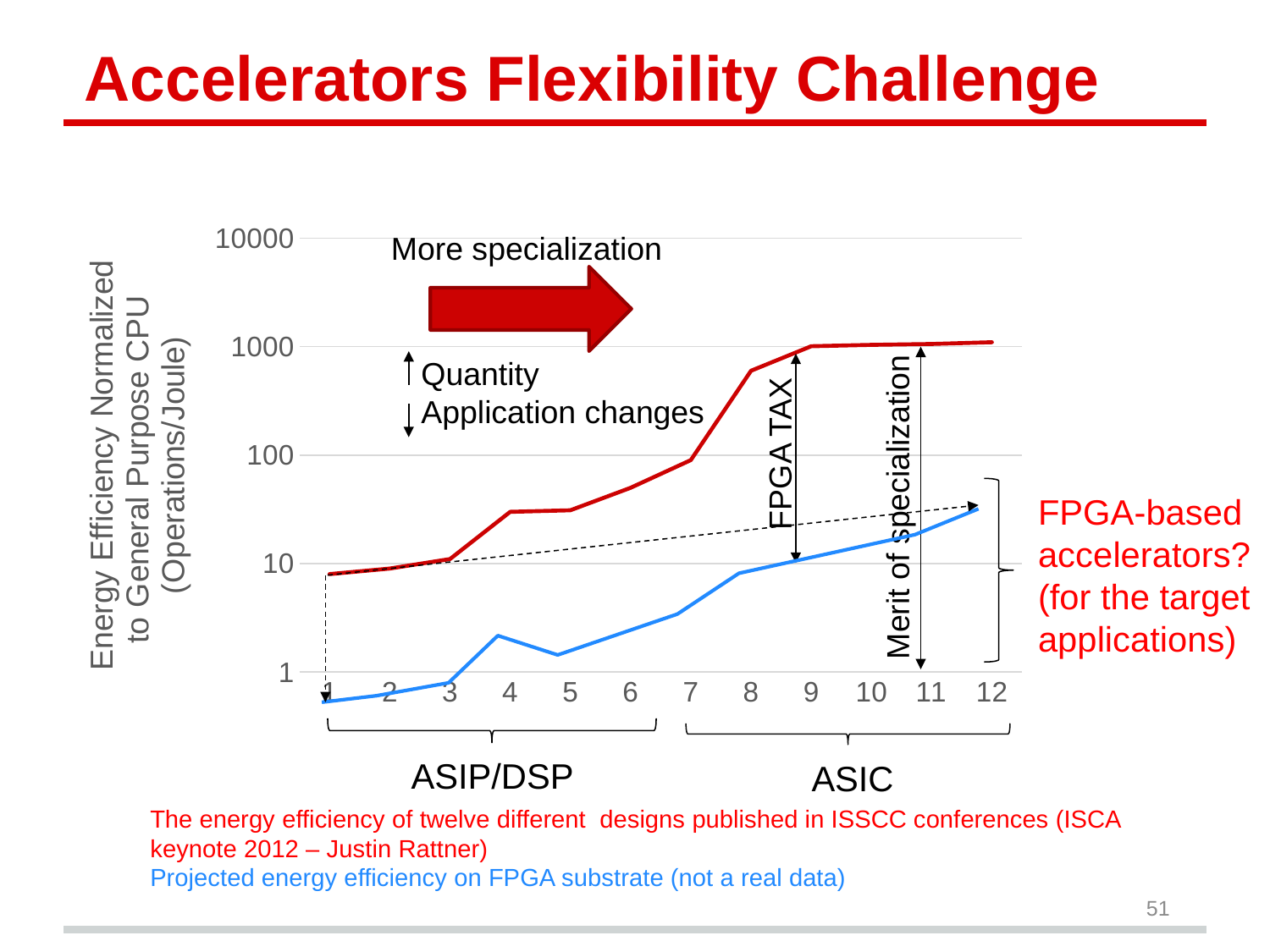

# Accelerators Flexibility Challenge

### Chart

| Category |  |
|---|---|
More specialization

Quantity
Application changes
FPGA TAX

Merit of specialization
FPGA-based accelerators? (for the target applications)

ASIP/DSP
ASIC
The energy efficiency of twelve different  designs published in ISSCC conferences (ISCA keynote 2012 – Justin Rattner)
Projected energy efficiency on FPGA substrate (not a real data)
51